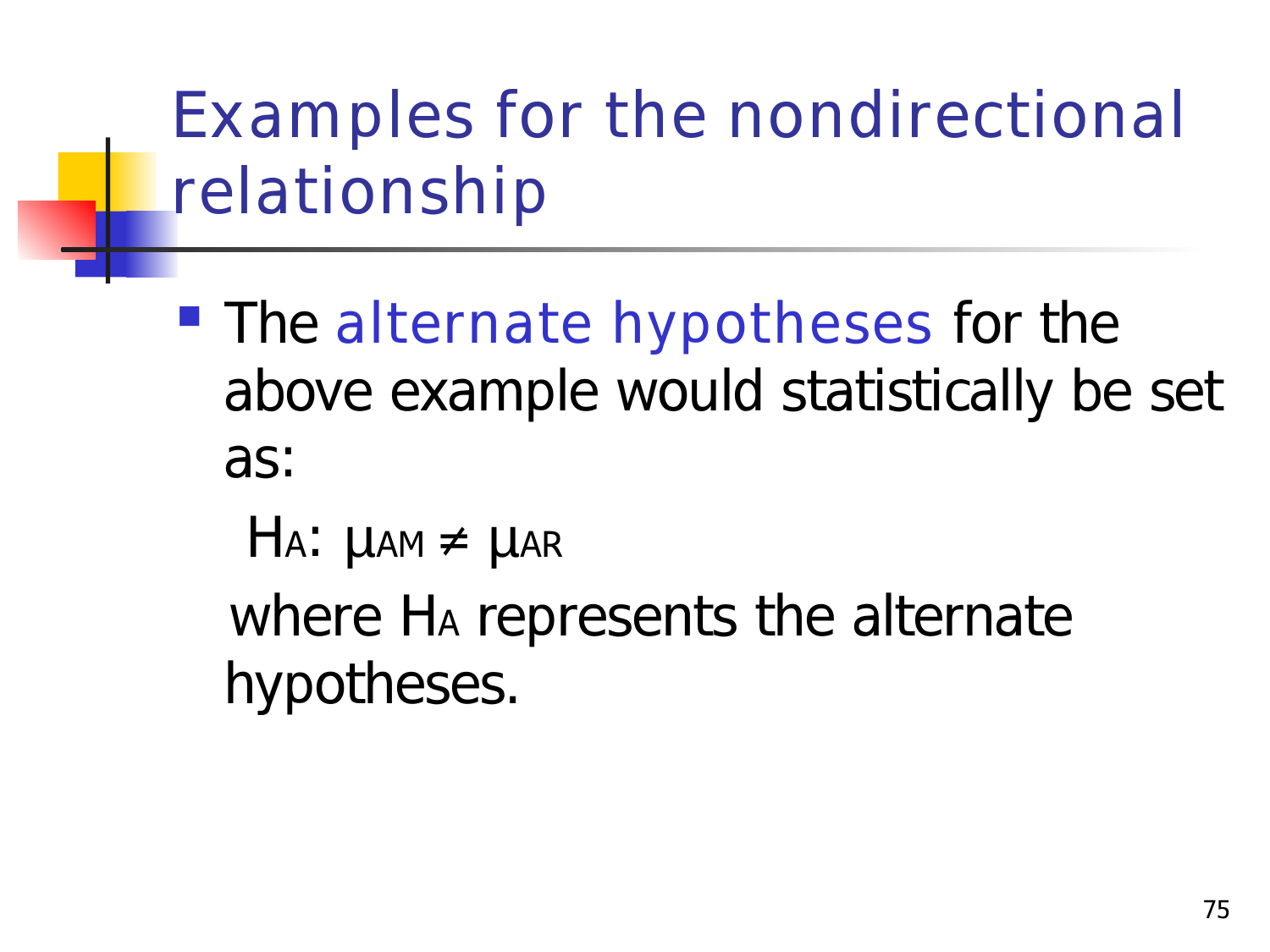

# Examples for the nondirectional relationship
The alternate hypotheses for the above example would statistically be set as:
    HA: µAM ≠ µAR
   where HA represents the alternate hypotheses.
75